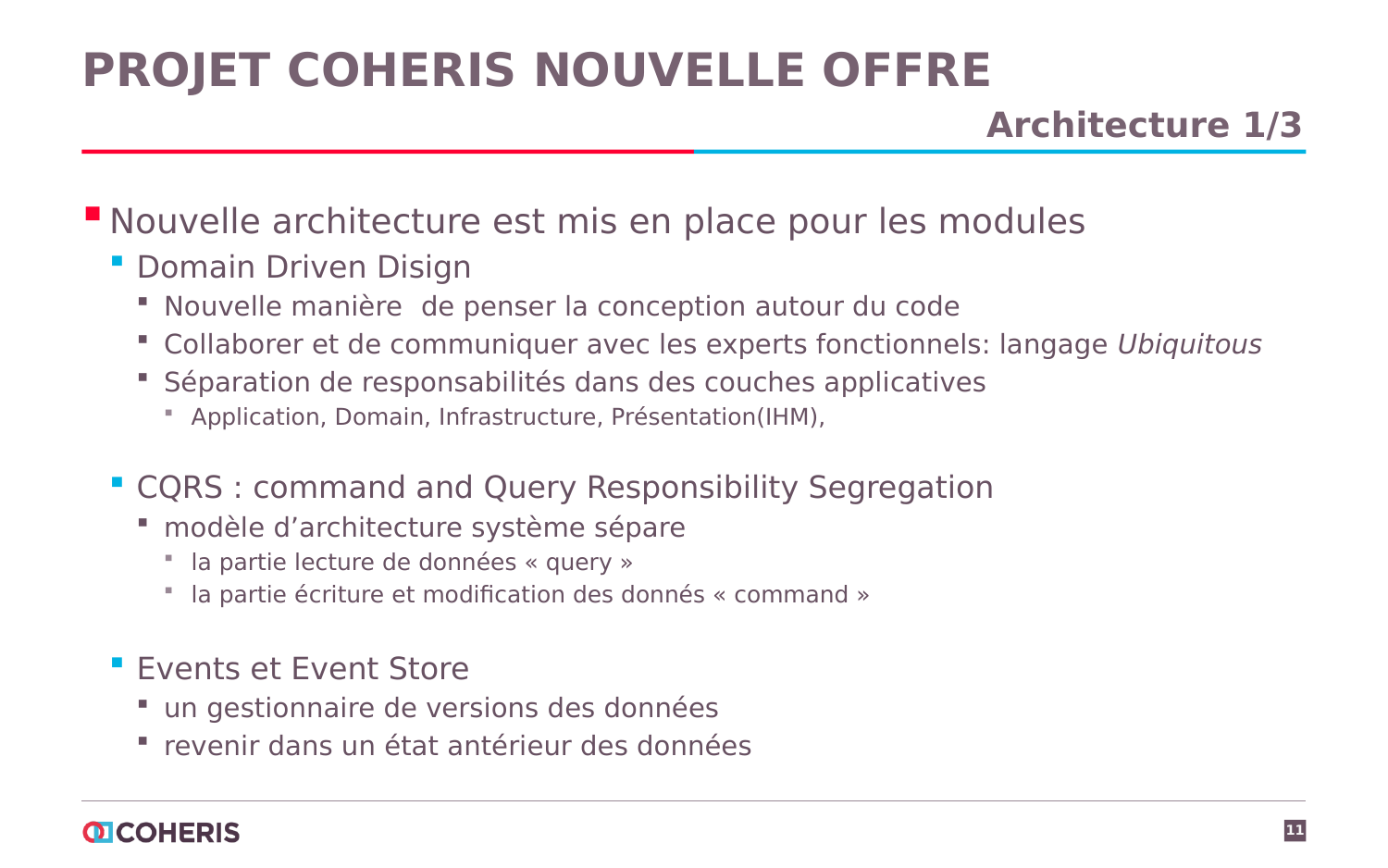

# Projet Coheris Nouvelle Offre
Architecture 1/3

Nouvelle architecture est mis en place pour les modules
Domain Driven Disign
Nouvelle manière  de penser la conception autour du code
Collaborer et de communiquer avec les experts fonctionnels: langage Ubiquitous
Séparation de responsabilités dans des couches applicatives
Application, Domain, Infrastructure, Présentation(IHM),

CQRS : command and Query Responsibility Segregation
modèle d’architecture système sépare
la partie lecture de données « query »
la partie écriture et modification des donnés « command »

Events et Event Store
un gestionnaire de versions des données
revenir dans un état antérieur des données
11